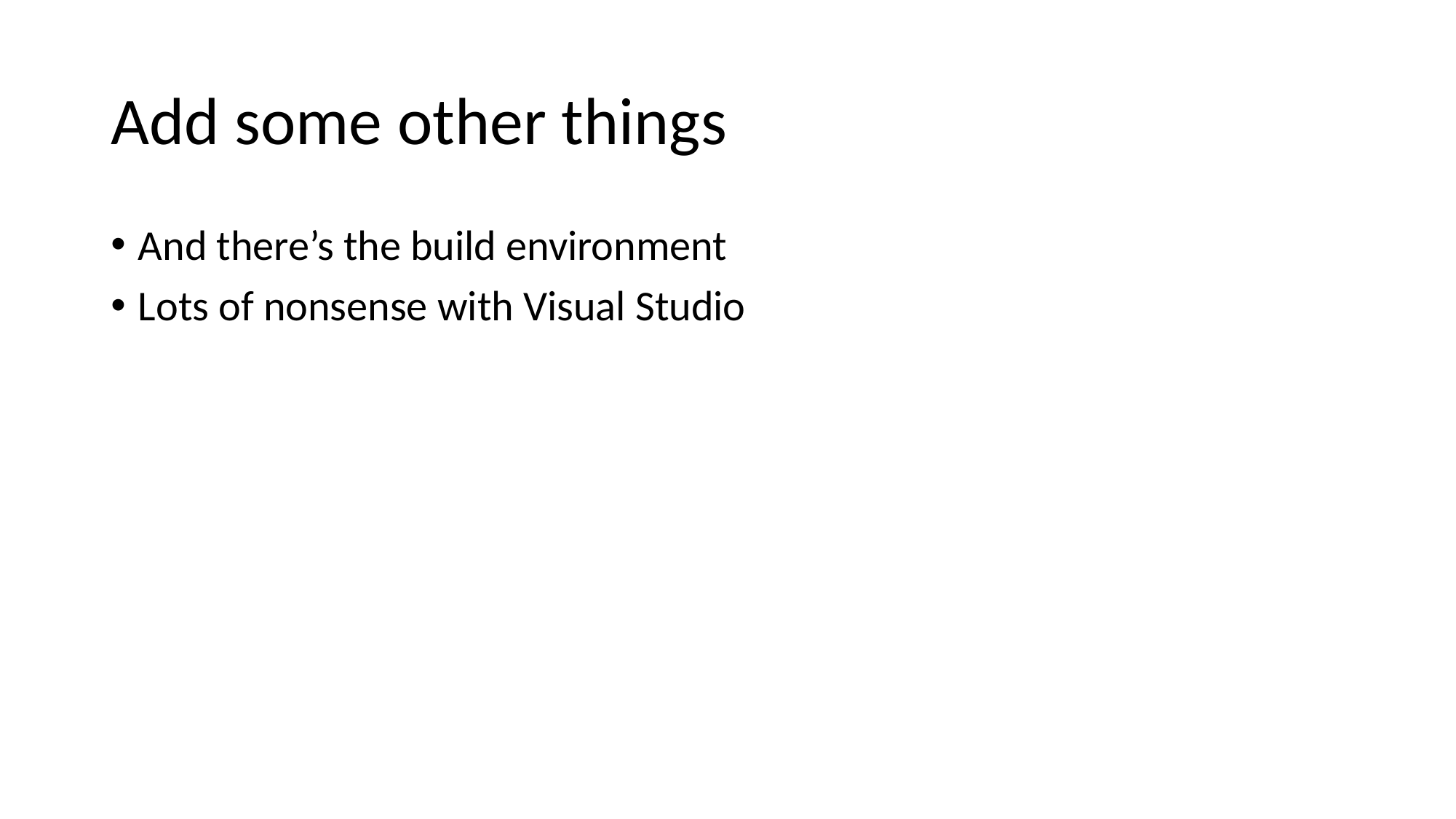

# Add some other things
And there’s the build environment
Lots of nonsense with Visual Studio